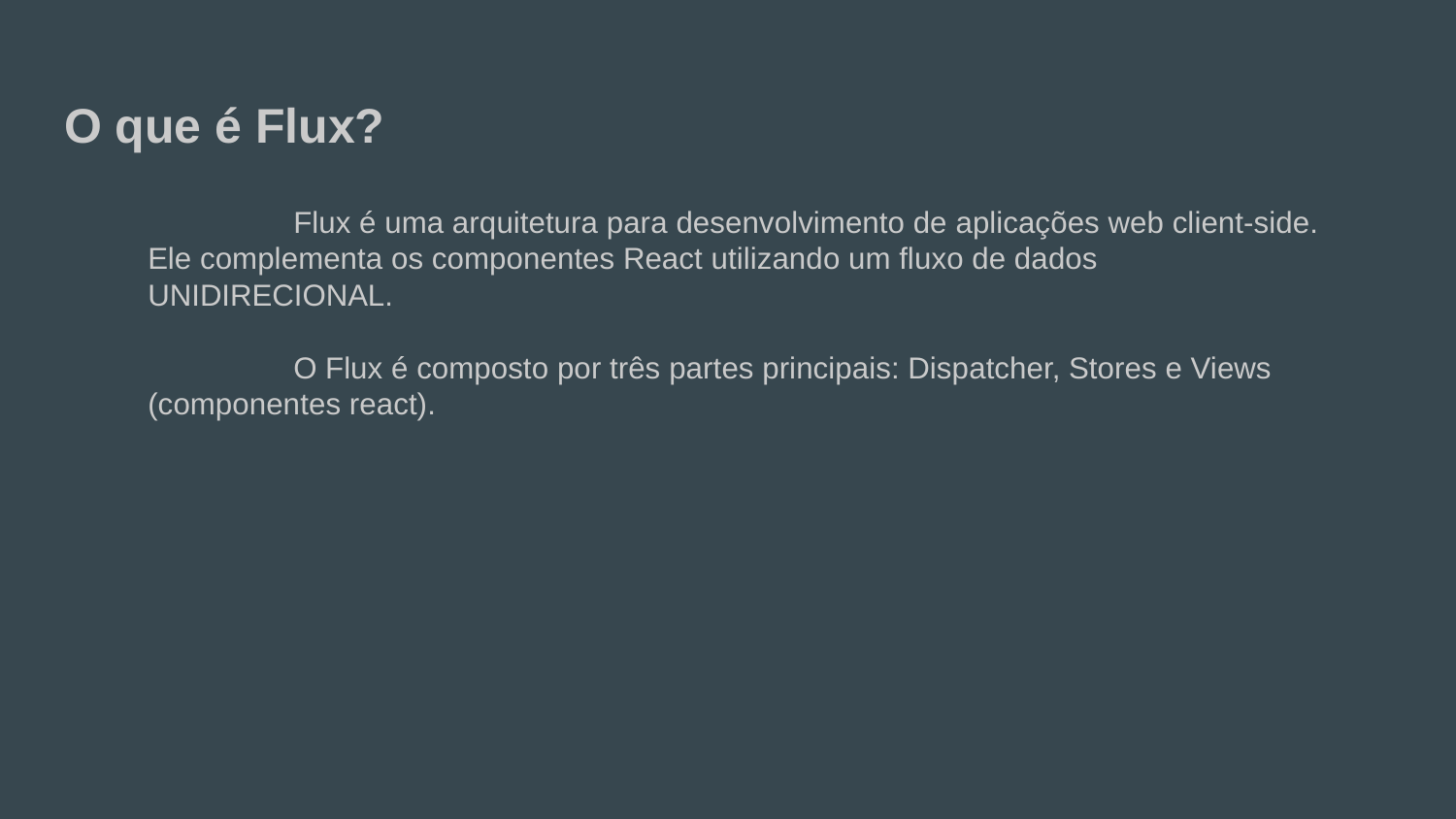

O que é Flux?
	Flux é uma arquitetura para desenvolvimento de aplicações web client-side. Ele complementa os componentes React utilizando um fluxo de dados UNIDIRECIONAL.

	O Flux é composto por três partes principais: Dispatcher, Stores e Views (componentes react).